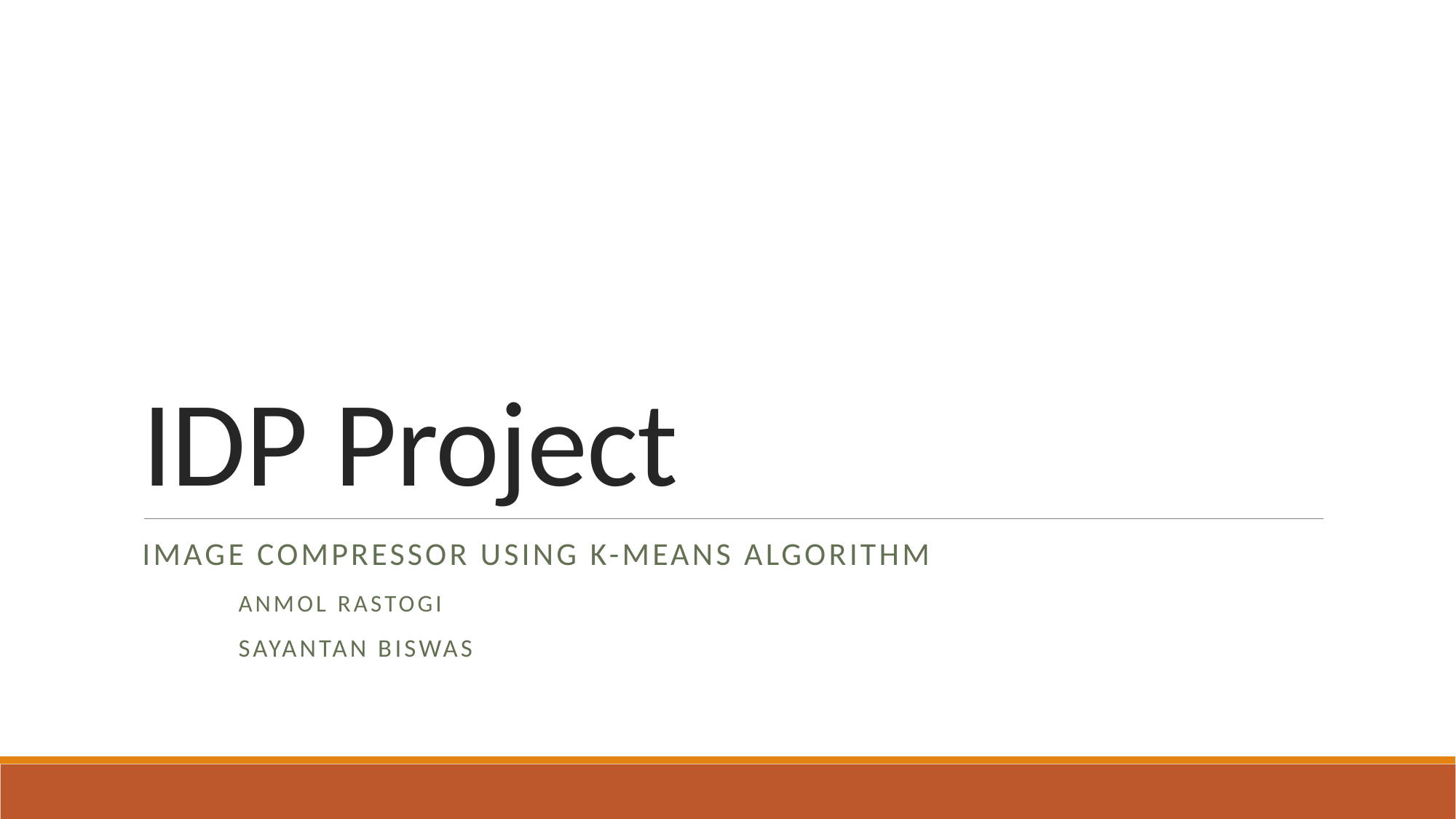

# IDP Project
Image compressor using k-means algorithm
 							Anmol rastogi
 							Sayantan Biswas